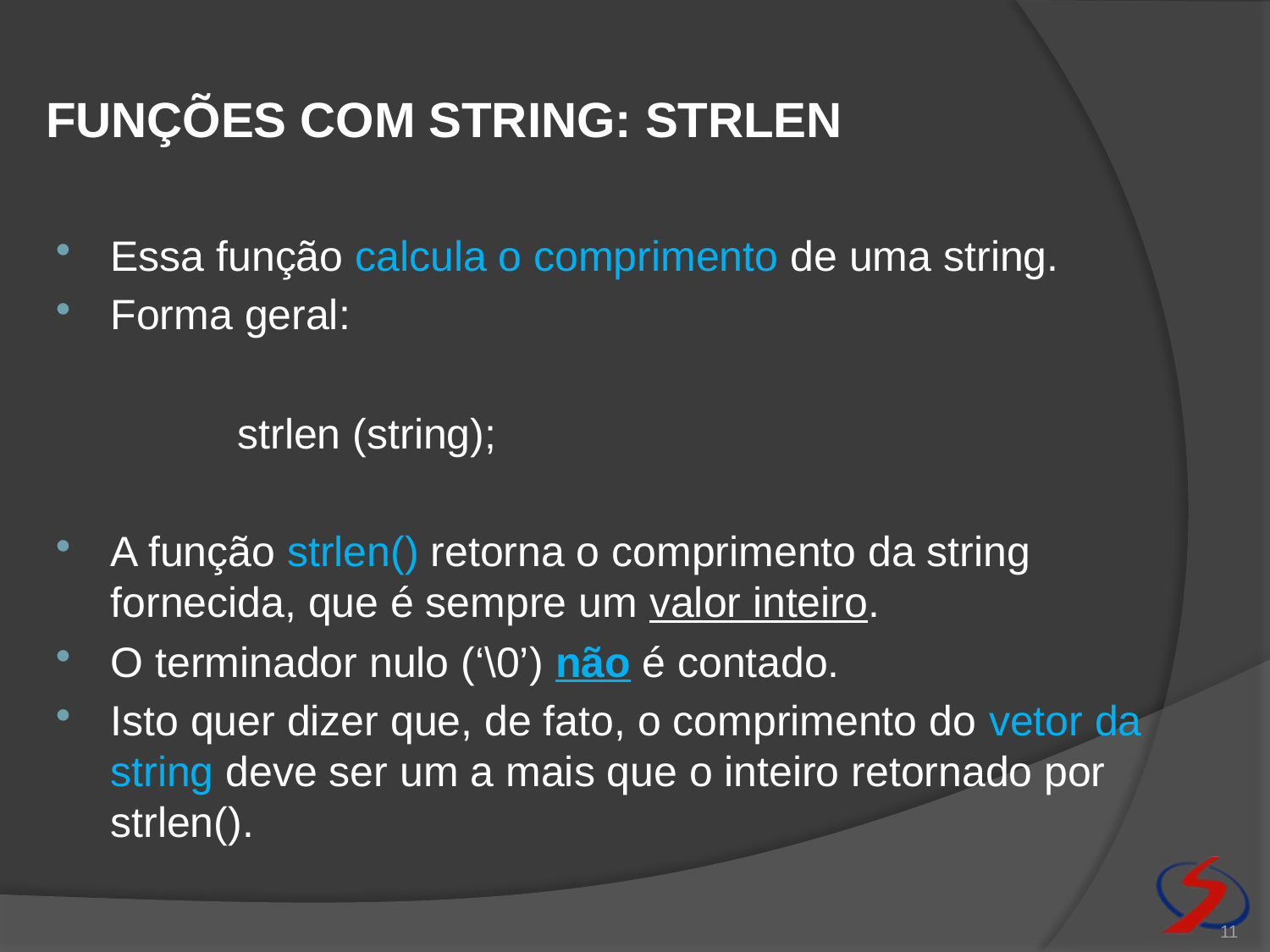

# Funções com string: strlen
Essa função calcula o comprimento de uma string.
Forma geral:

		strlen (string);

A função strlen() retorna o comprimento da string fornecida, que é sempre um valor inteiro.
O terminador nulo (‘\0’) não é contado.
Isto quer dizer que, de fato, o comprimento do vetor da string deve ser um a mais que o inteiro retornado por strlen().

11